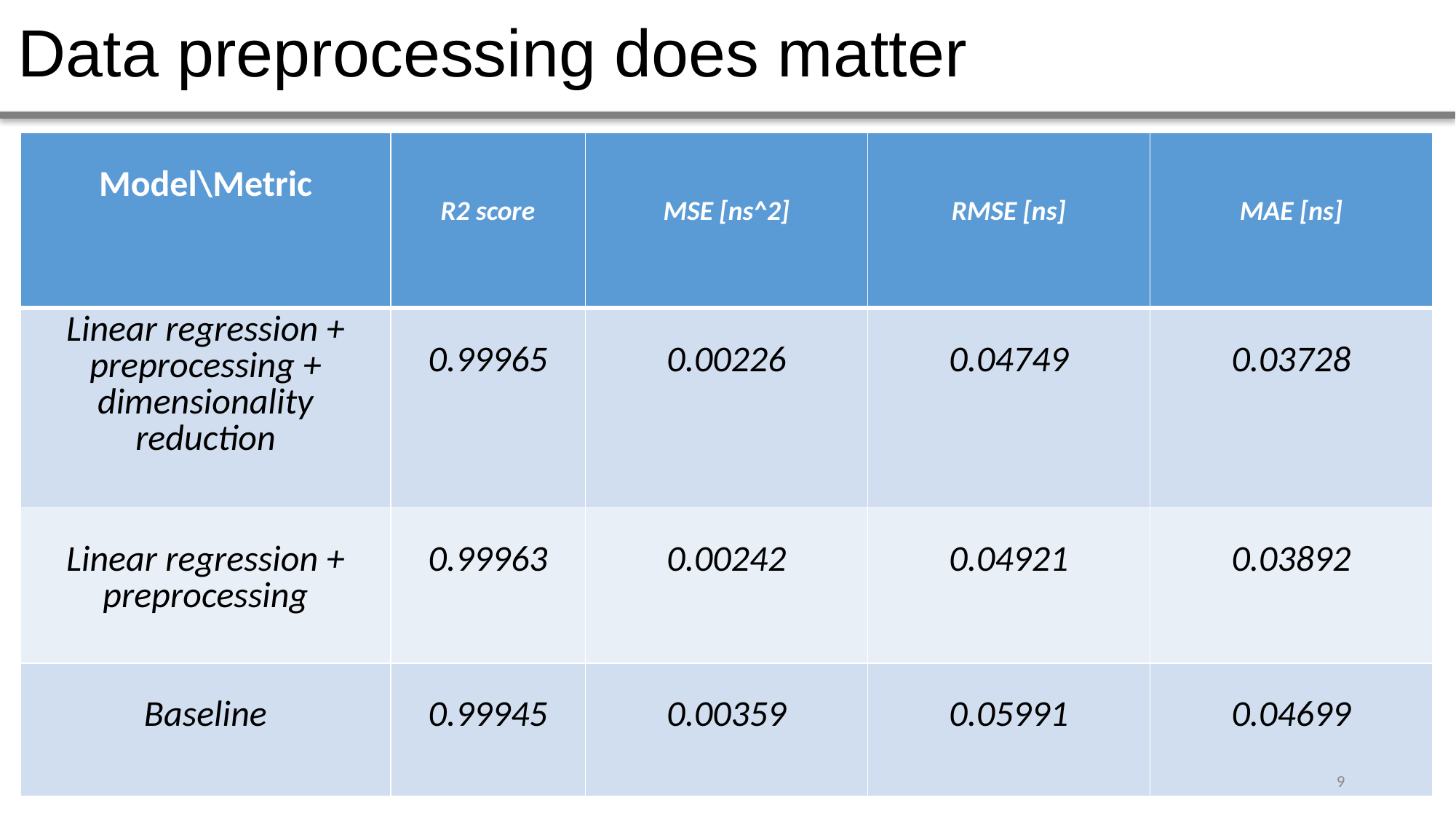

Data preprocessing does matter

| Model\Metric | R2 score | MSE [ns^2] | RMSE [ns] | MAE [ns] |
| --- | --- | --- | --- | --- |
| Linear regression + preprocessing + dimensionality reduction | 0.99965 | 0.00226 | 0.04749 | 0.03728 |
| Linear regression + preprocessing | 0.99963 | 0.00242 | 0.04921 | 0.03892 |
| Baseline | 0.99945 | 0.00359 | 0.05991 | 0.04699 |
9